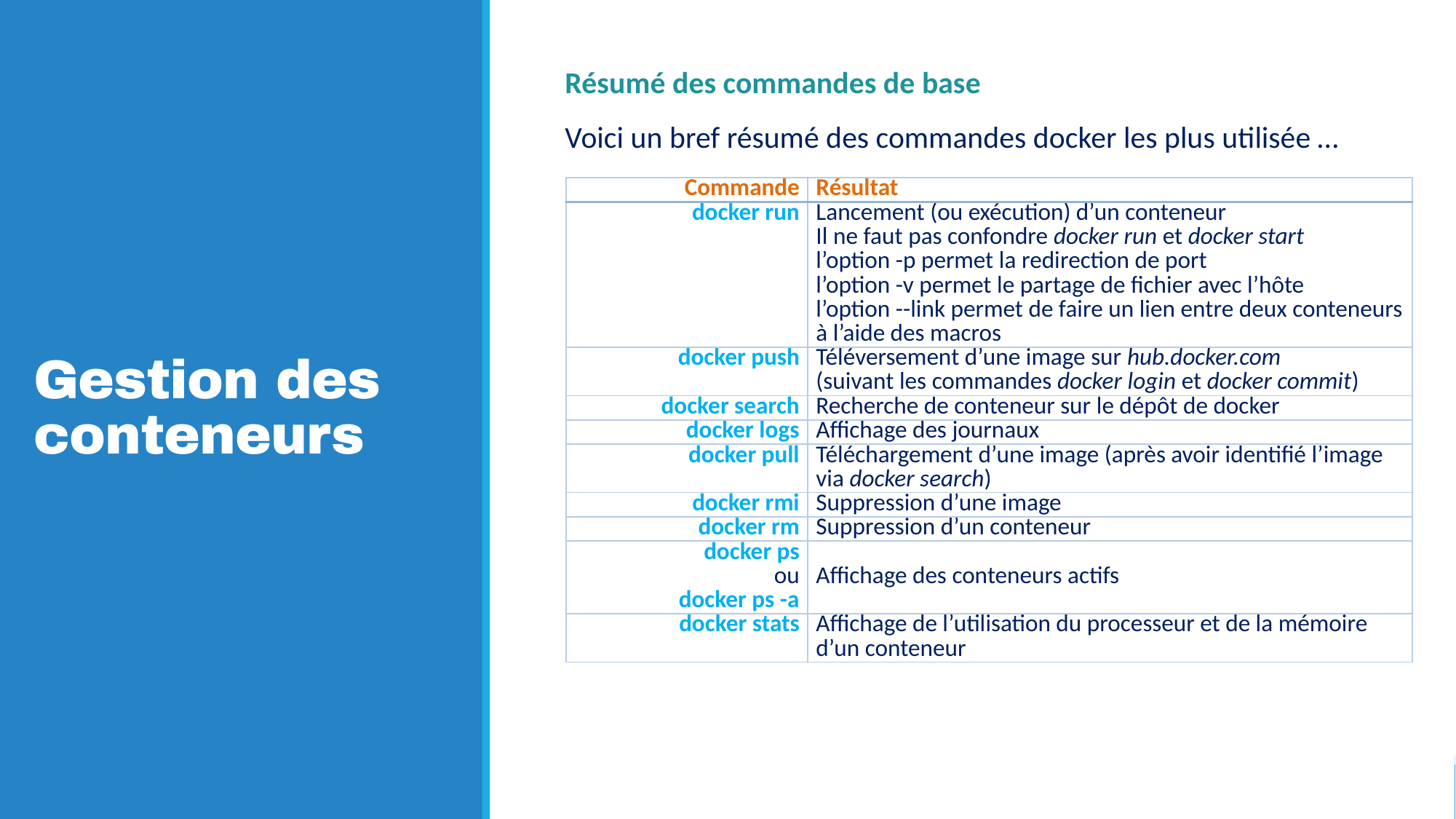

# Gestion des conteneurs
Résumé des commandes de base
Voici un bref résumé des commandes docker les plus utilisée …

| Commande | Résultat |
| --- | --- |
| docker run | Lancement (ou exécution) d’un conteneur Il ne faut pas confondre docker run et docker start l’option -p permet la redirection de port l’option -v permet le partage de fichier avec l’hôte l’option --link permet de faire un lien entre deux conteneurs à l’aide des macros |
| docker push | Téléversement d’une image sur hub.docker.com (suivant les commandes docker login et docker commit) |
| docker search | Recherche de conteneur sur le dépôt de docker |
| docker logs | Affichage des journaux |
| docker pull | Téléchargement d’une image (après avoir identifié l’image via docker search) |
| docker rmi | Suppression d’une image |
| docker rm | Suppression d’un conteneur |
| docker ps ou docker ps -a | Affichage des conteneurs actifs |
| docker stats | Affichage de l’utilisation du processeur et de la mémoire d’un conteneur |